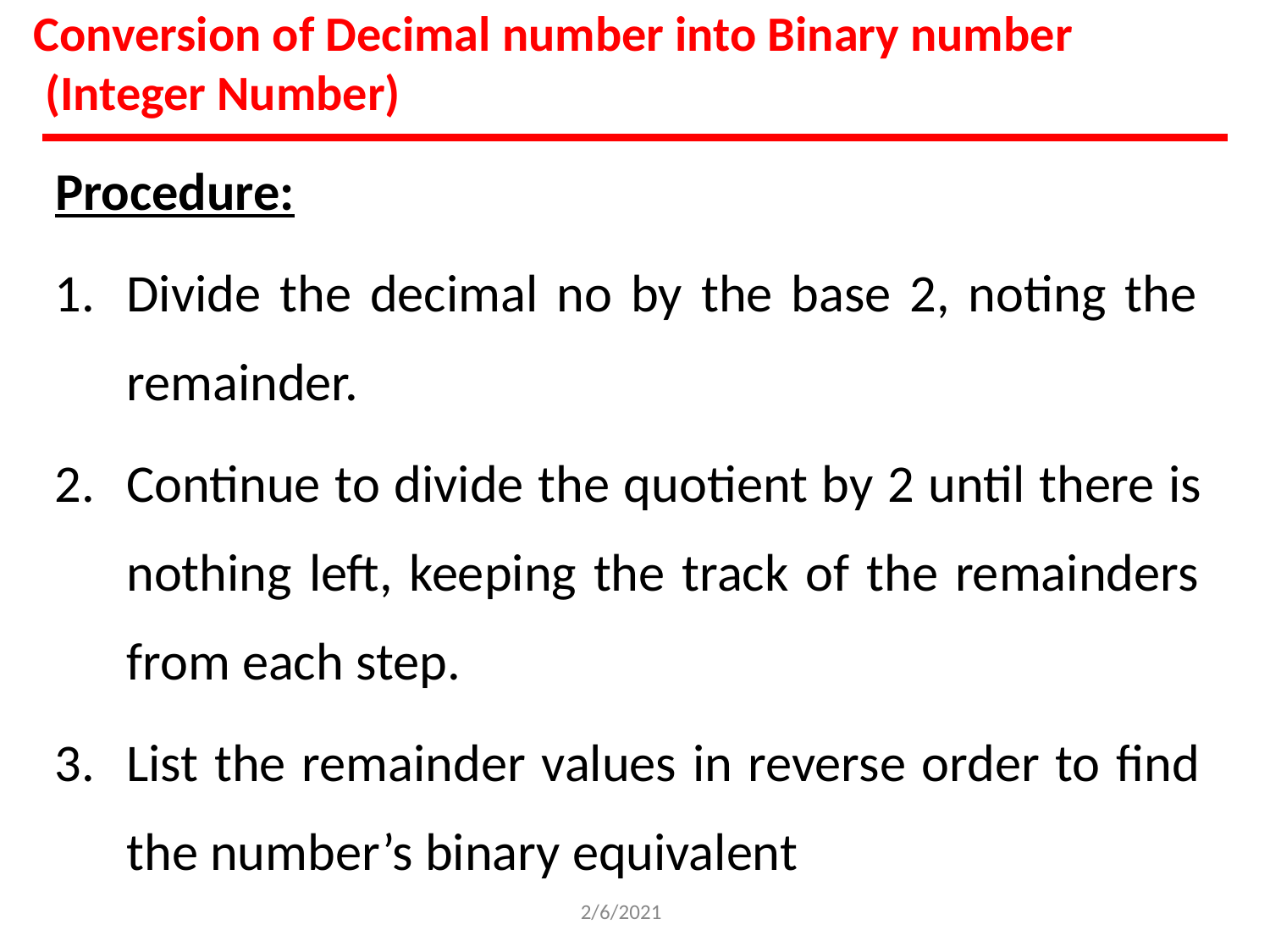

# Conversion of Decimal number into Binary number  (Integer Number)

Procedure:
Divide the decimal no by the base 2, noting the  remainder.
Continue to divide the quotient by 2 until there is  nothing left, keeping the track of the remainders  from each step.
List the remainder values in reverse order to find  the number’s binary equivalent
2/6/2021